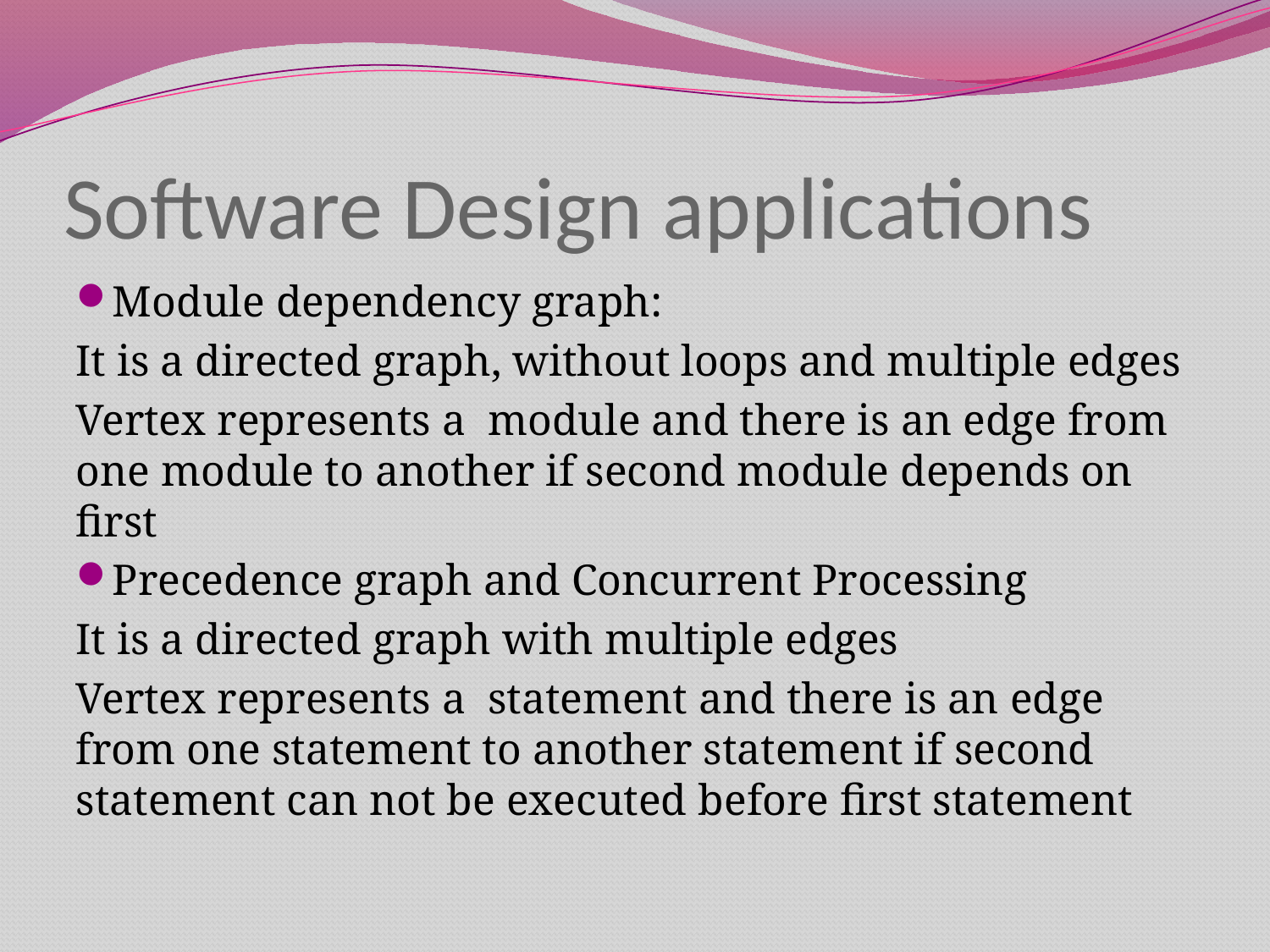

# Software Design applications
Module dependency graph:
It is a directed graph, without loops and multiple edges
Vertex represents a  module and there is an edge from one module to another if second module depends on first
Precedence graph and Concurrent Processing
It is a directed graph with multiple edges
Vertex represents a  statement and there is an edge from one statement to another statement if second statement can not be executed before first statement